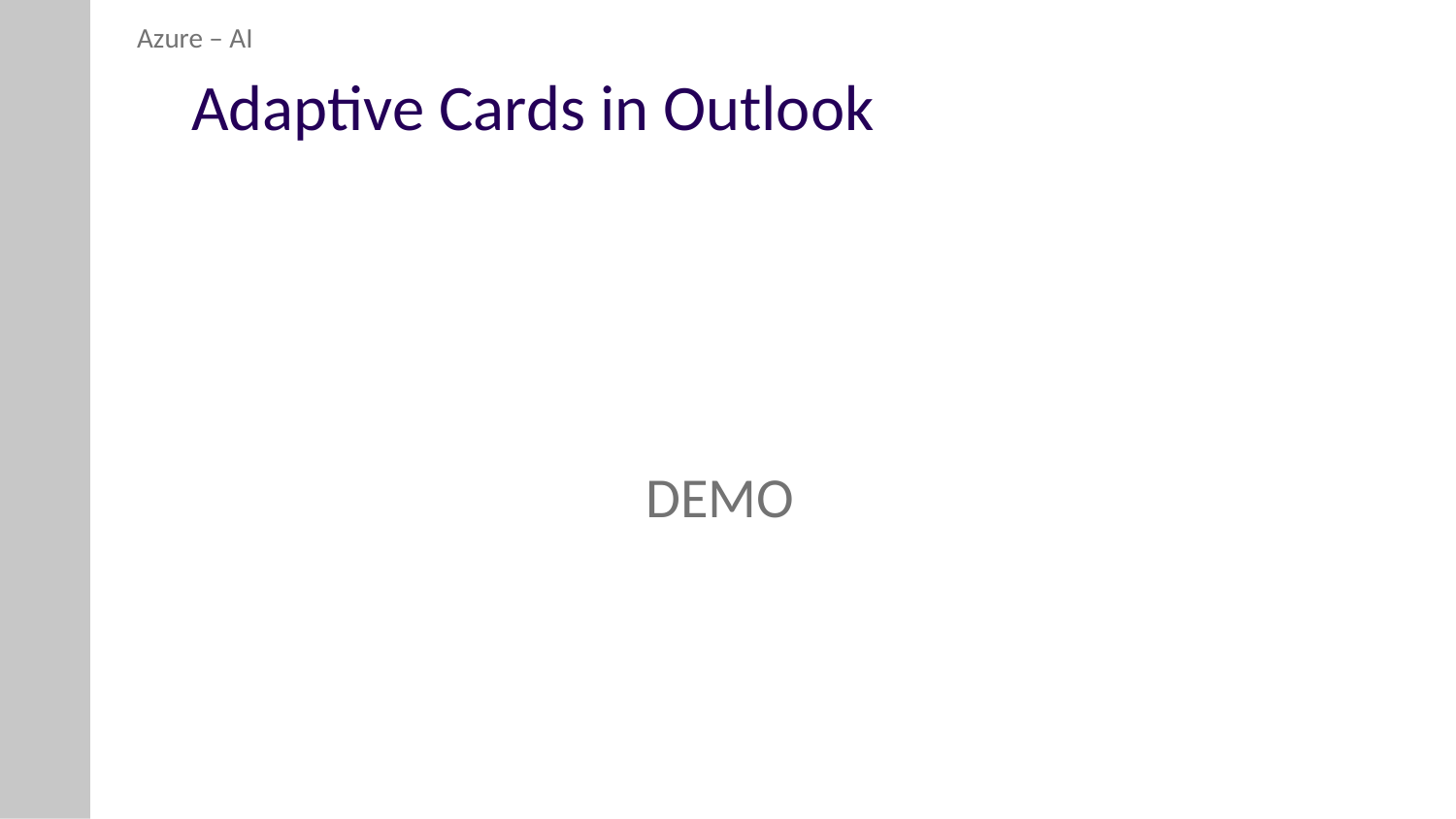

Azure – AI
# Adaptive Cards in Outlook
DEMO